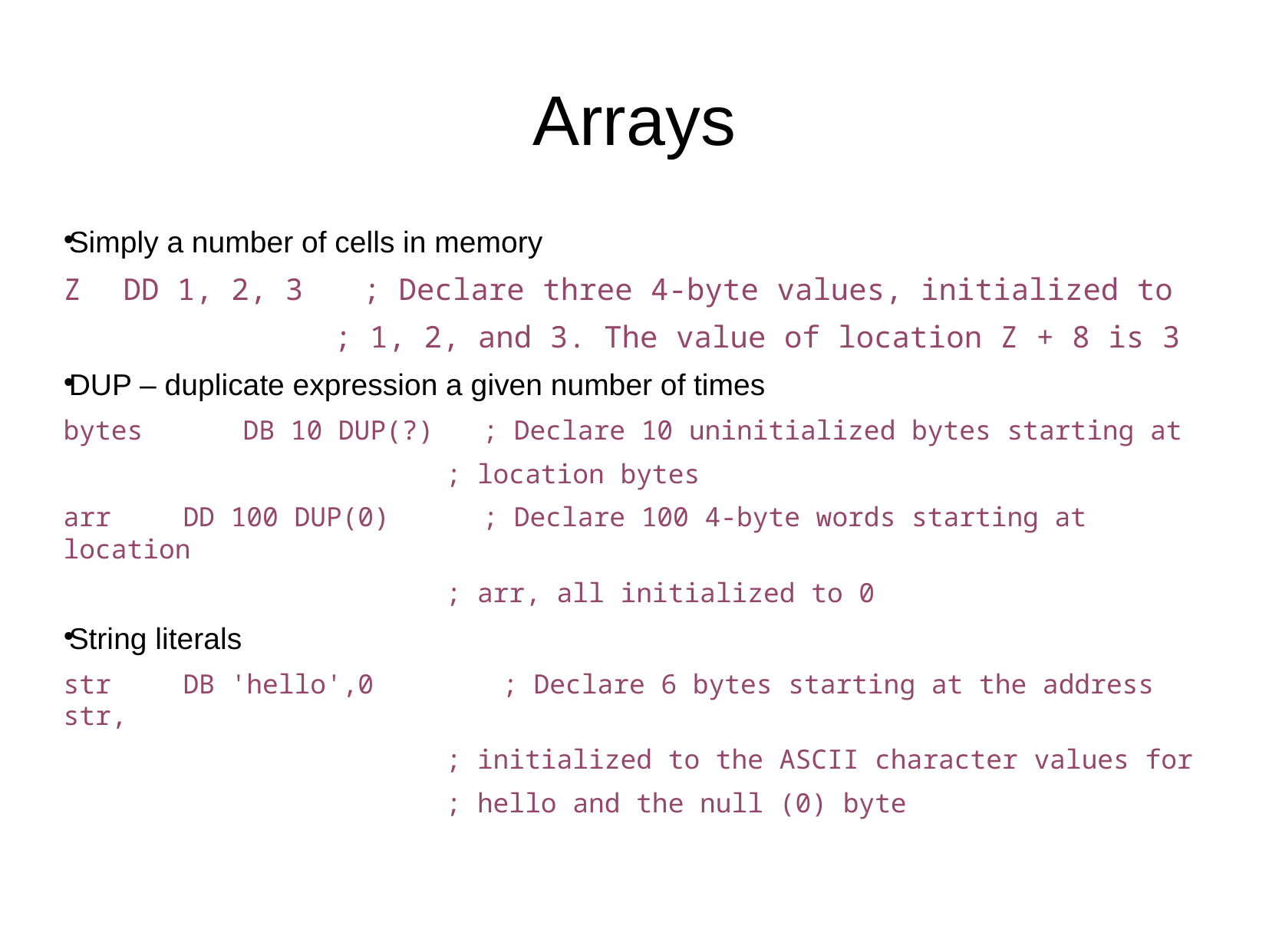

Arrays
Simply a number of cells in memory
Z 	DD 1, 2, 3 	; Declare three 4-byte values, initialized to
               ; 1, 2, and 3. The value of location Z + 8 is 3
DUP – duplicate expression a given number of times
bytes   	DB 10 DUP(?) 	; Declare 10 uninitialized bytes starting at
                        ; location bytes
arr 	DD 100 DUP(0)     	; Declare 100 4-byte words starting at location
                        ; arr, all initialized to 0
String literals
str 	DB 'hello',0 	     ; Declare 6 bytes starting at the address str,
                        ; initialized to the ASCII character values for
                        ; hello and the null (0) byte